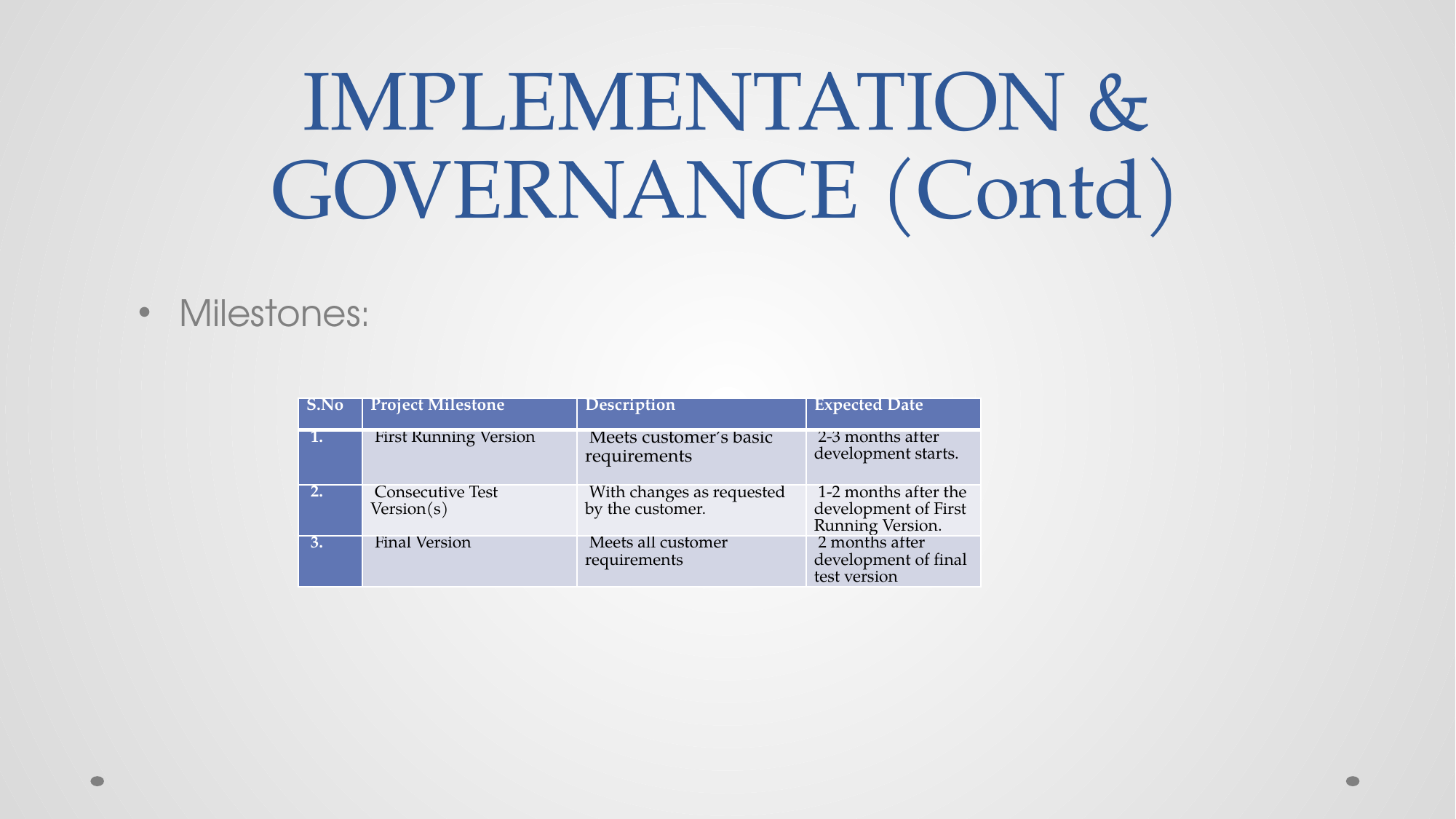

# IMPLEMENTATION & GOVERNANCE (Contd)
Milestones:
| S.No | Project Milestone | Description | Expected Date |
| --- | --- | --- | --- |
| 1. | First Running Version | Meets customer’s basic requirements | 2-3 months after development starts. |
| 2. | Consecutive Test Version(s) | With changes as requested by the customer. | 1-2 months after the development of First Running Version. |
| 3. | Final Version | Meets all customer requirements | 2 months after development of final test version |